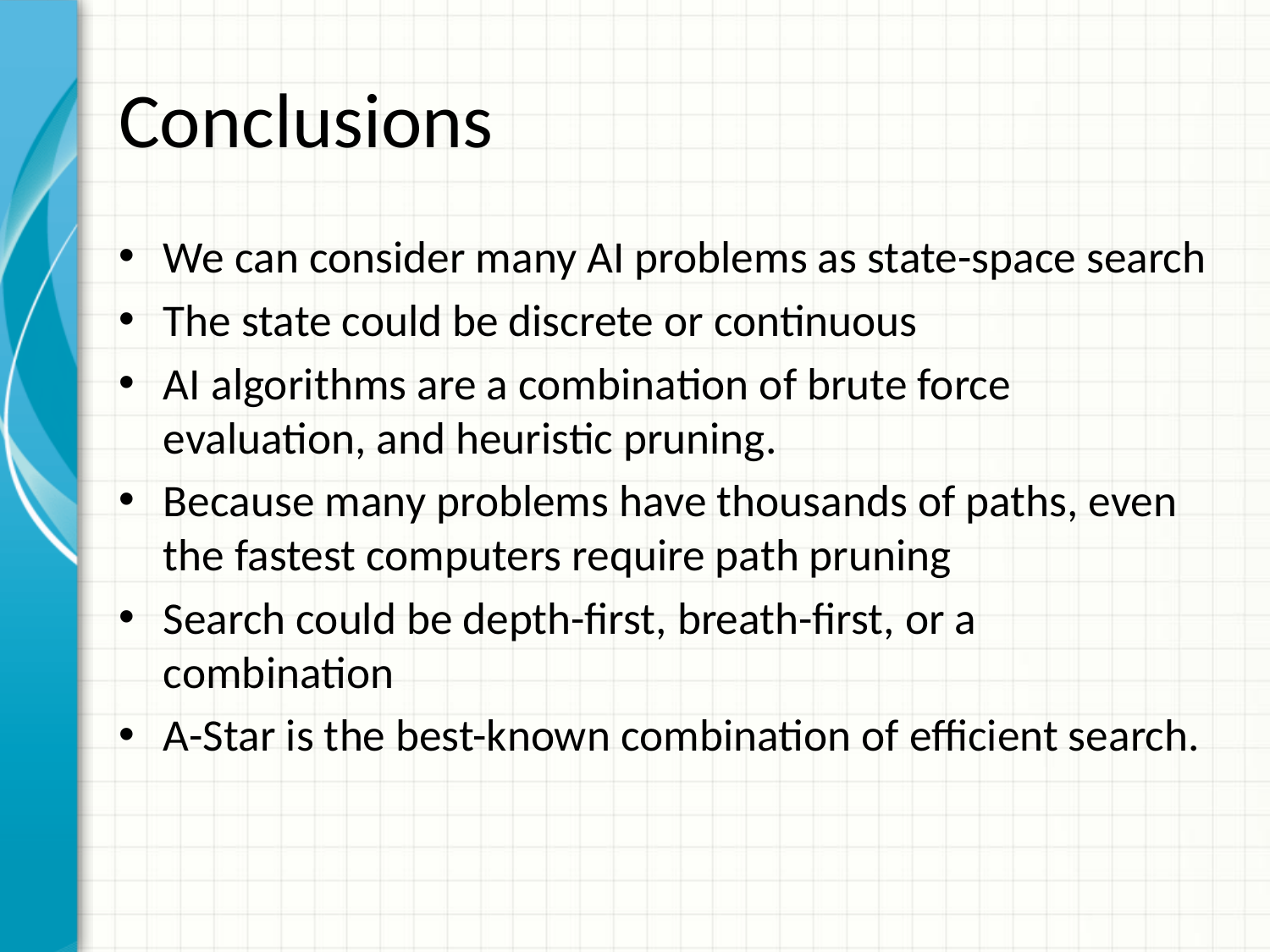

# Conclusions
We can consider many AI problems as state-space search
The state could be discrete or continuous
AI algorithms are a combination of brute force evaluation, and heuristic pruning.
Because many problems have thousands of paths, even the fastest computers require path pruning
Search could be depth-first, breath-first, or a combination
A-Star is the best-known combination of efficient search.